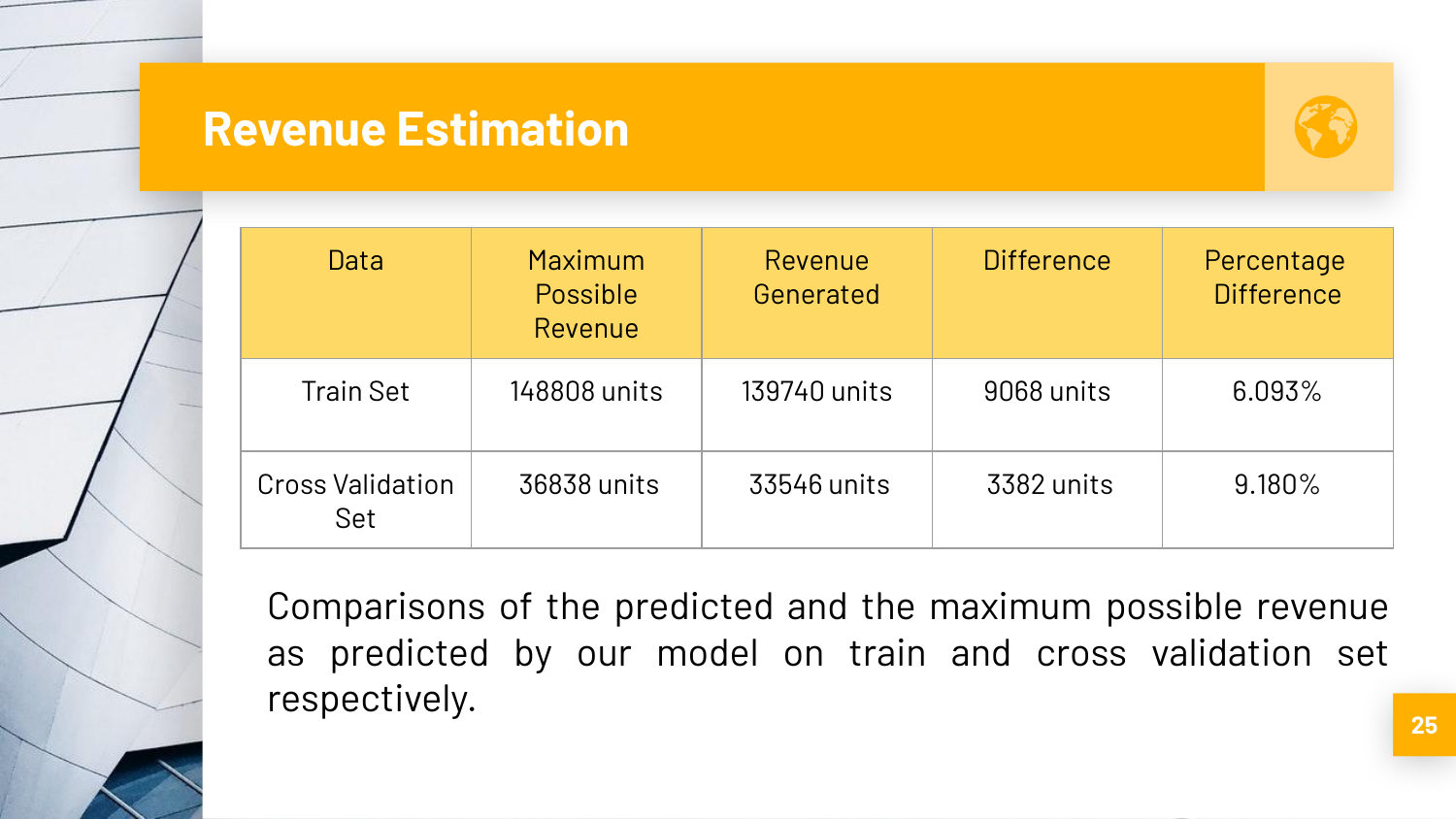

# Revenue Estimation

| Data | Maximum Possible Revenue | Revenue Generated | Difference | Percentage Difference |
| --- | --- | --- | --- | --- |
| Train Set | 148808 units | 139740 units | 9068 units | 6.093% |
| Cross Validation Set | 36838 units | 33546 units | 3382 units | 9.180% |
Comparisons of the predicted and the maximum possible revenue as predicted by our model on train and cross validation set respectively.
25